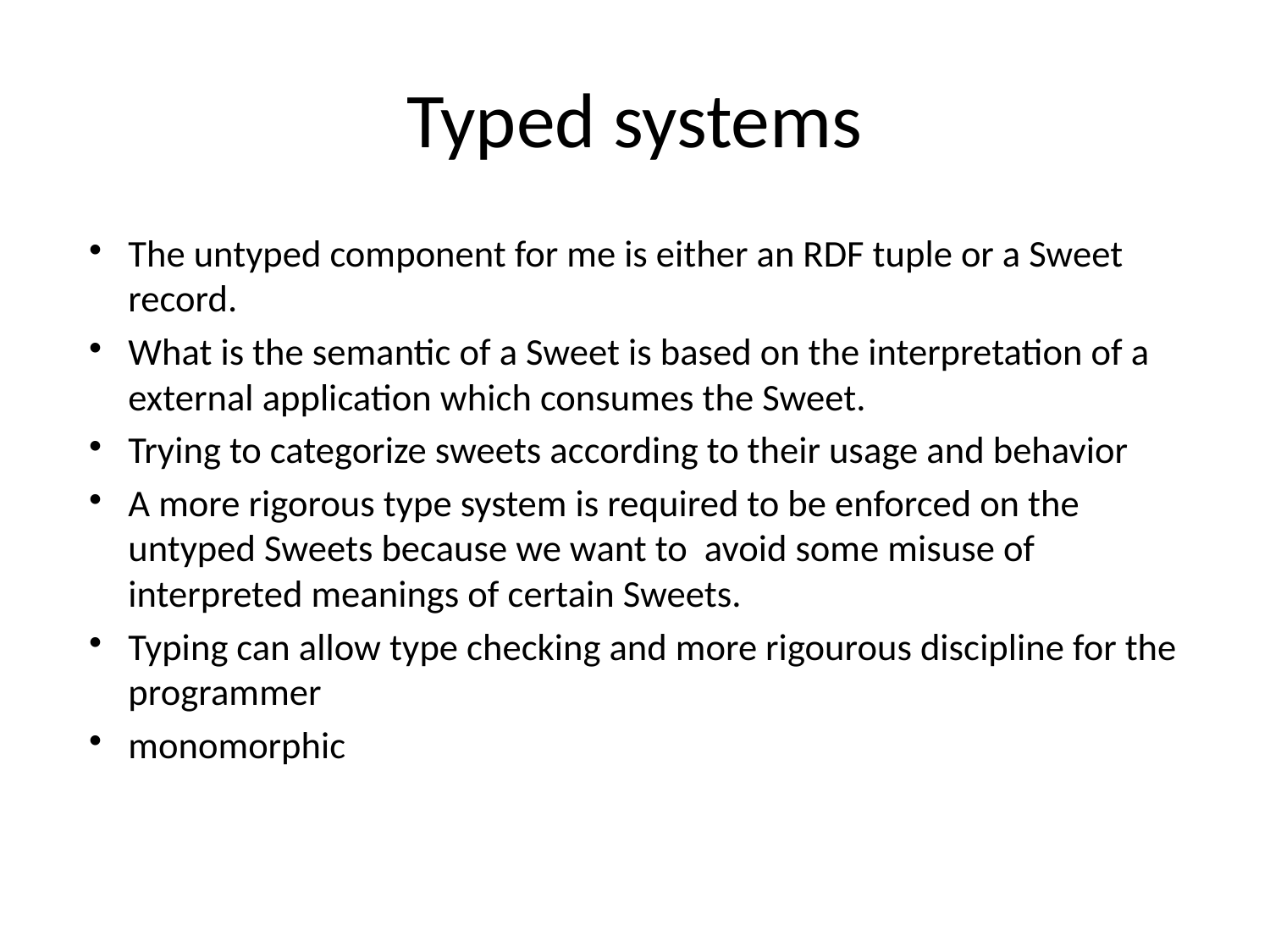

# Typed systems
The untyped component for me is either an RDF tuple or a Sweet record.
What is the semantic of a Sweet is based on the interpretation of a external application which consumes the Sweet.
Trying to categorize sweets according to their usage and behavior
A more rigorous type system is required to be enforced on the untyped Sweets because we want to  avoid some misuse of interpreted meanings of certain Sweets.
Typing can allow type checking and more rigourous discipline for the programmer
monomorphic